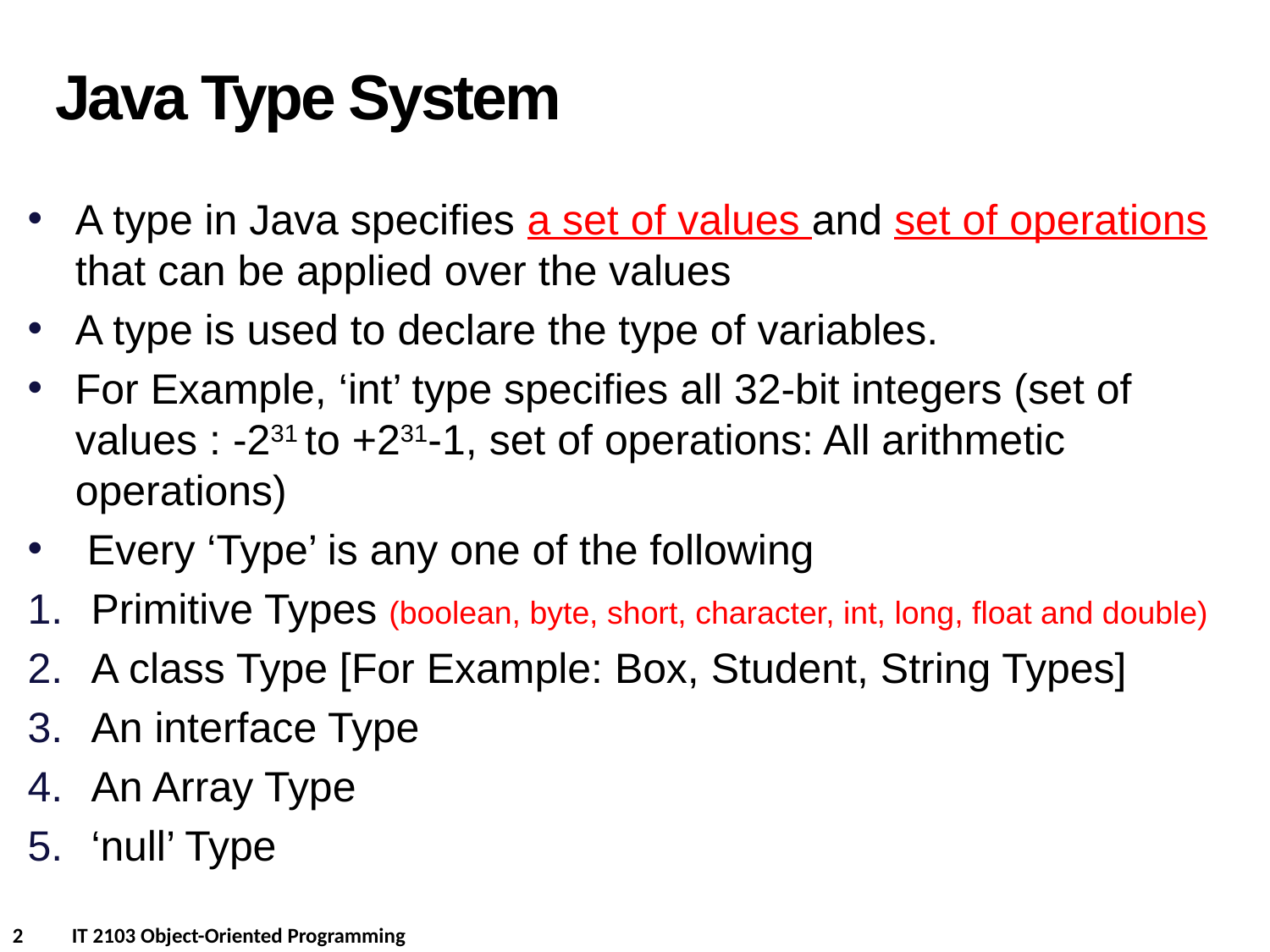

Java Type System
A type in Java specifies a set of values and set of operations that can be applied over the values
A type is used to declare the type of variables.
For Example, ‘int’ type specifies all 32-bit integers (set of values : -231 to +231-1, set of operations: All arithmetic operations)
 Every ‘Type’ is any one of the following
Primitive Types (boolean, byte, short, character, int, long, float and double)
A class Type [For Example: Box, Student, String Types]
An interface Type
An Array Type
‘null’ Type